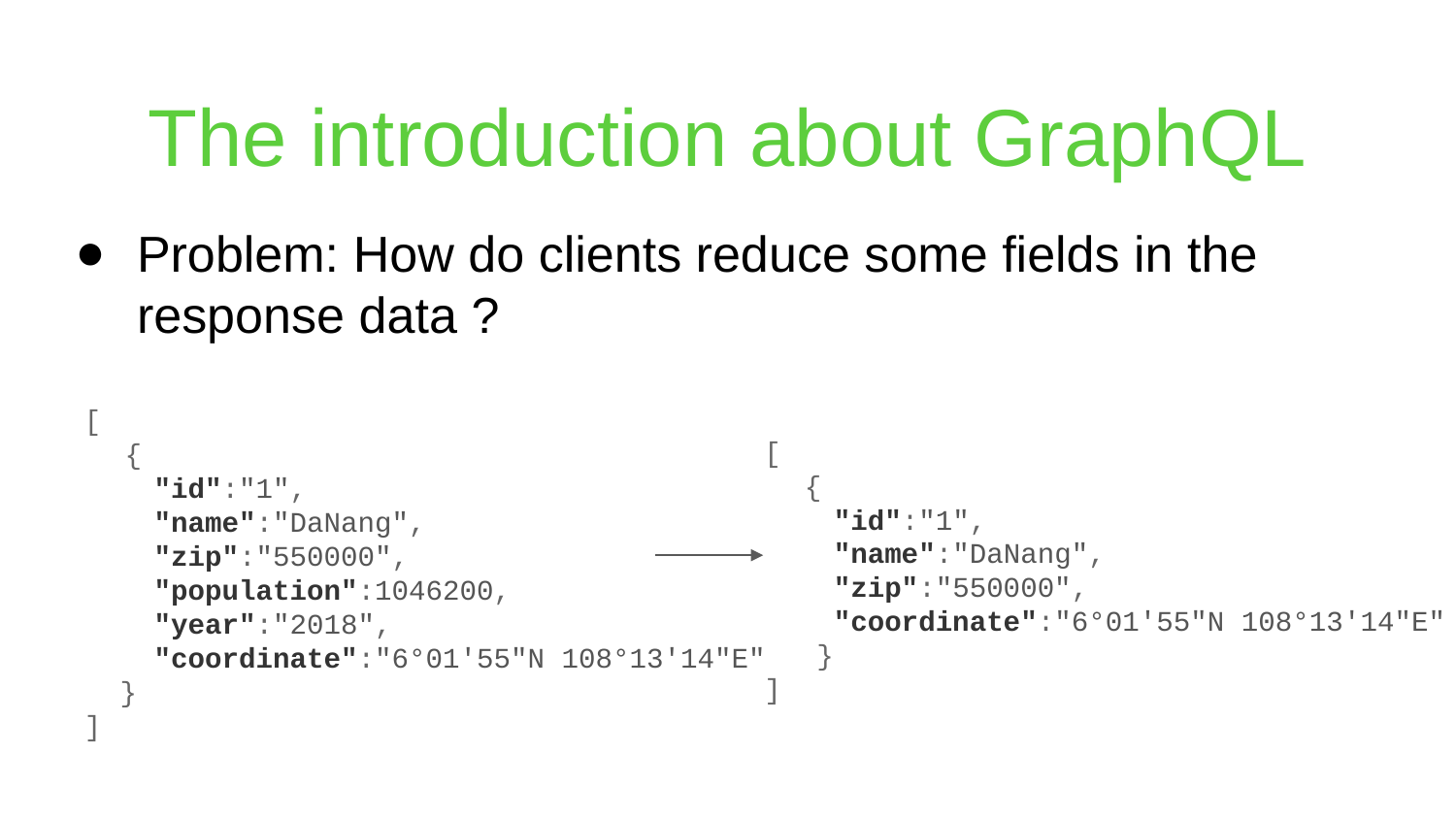

# The introduction about GraphQL
Problem: How do clients reduce some fields in the response data ?

[
{
      "id":"1",
      "name":"DaNang",
      "zip":"550000",
      "population":1046200,
      "year":"2018",
      "coordinate":"6°01′55″N 108°13′14″E"
    }
]

[
{
      "id":"1",
      "name":"DaNang",
      "zip":"550000",
      "coordinate":"6°01′55″N 108°13′14″E"
     }
]